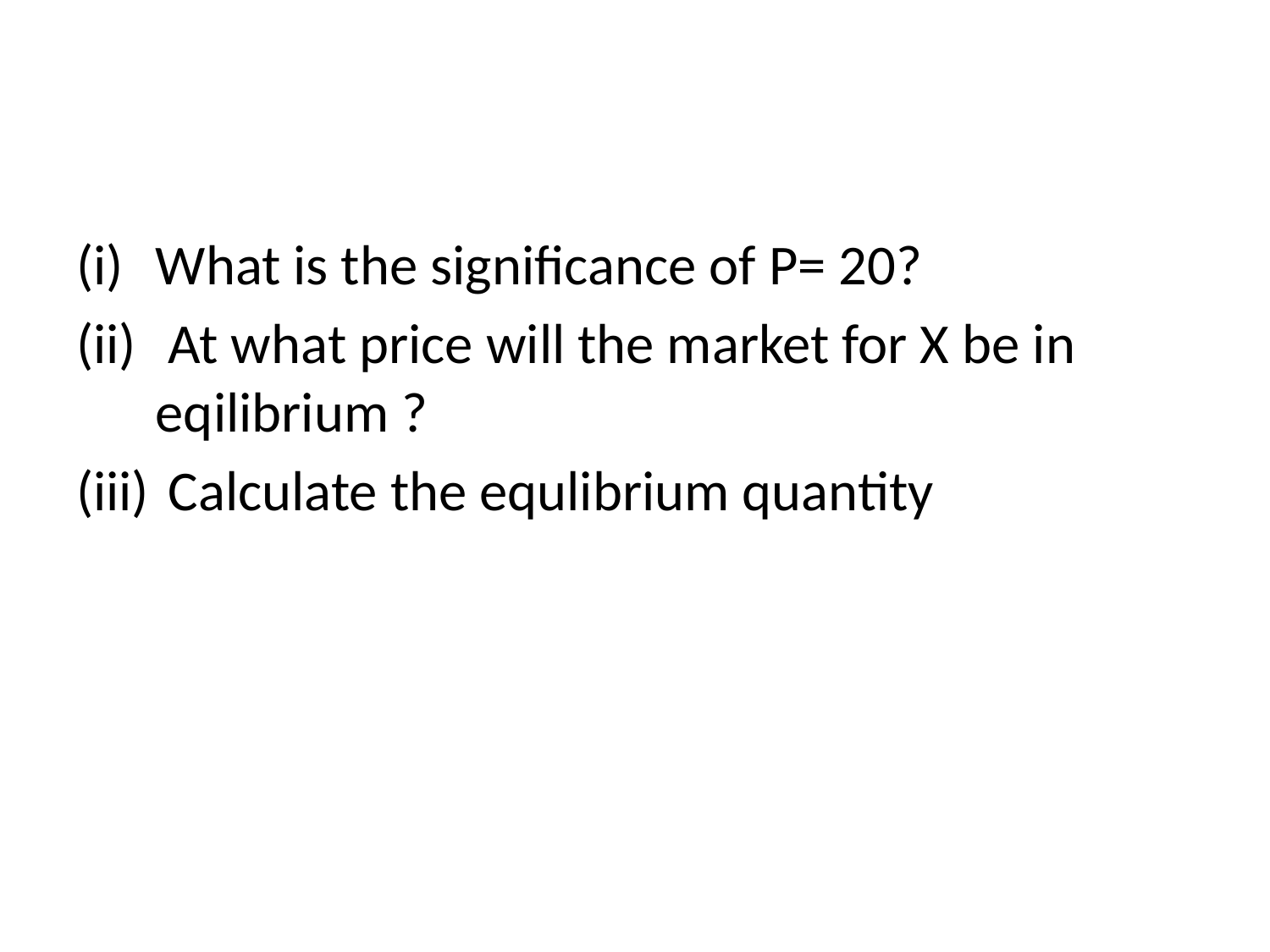

#
What is the significance of P= 20?
 At what price will the market for X be in eqilibrium ?
 Calculate the equlibrium quantity